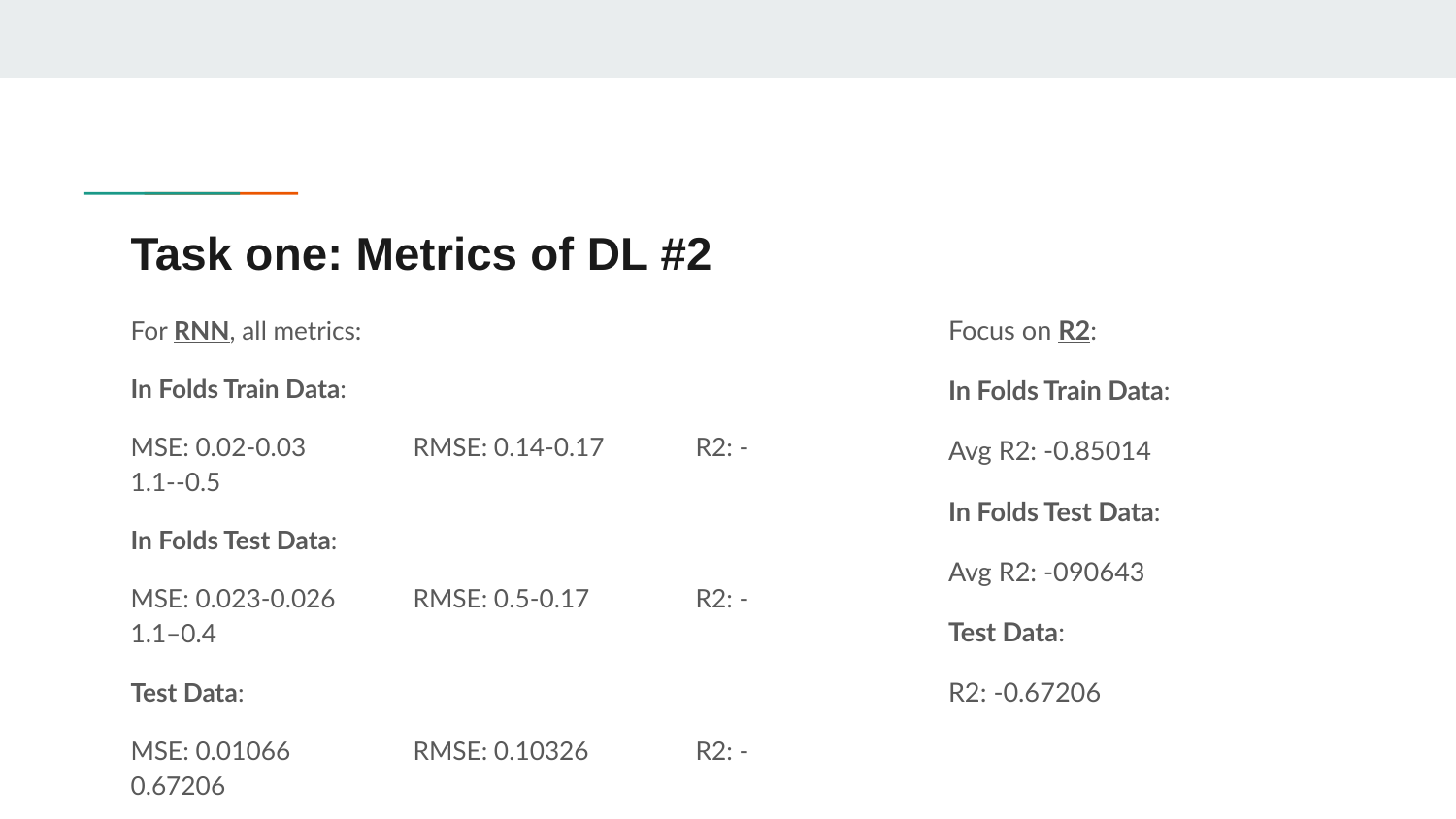

# Task one: Metrics of DL #2
Focus on R2:
In Folds Train Data:
Avg R2: -0.85014
In Folds Test Data:
Avg R2: -090643
Test Data:
R2: -0.67206

For RNN, all metrics:
In Folds Train Data:
MSE: 0.02-0.03	RMSE: 0.14-0.17	R2: -1.1--0.5
In Folds Test Data:
MSE: 0.023-0.026	RMSE: 0.5-0.17	R2: -1.1–0.4
Test Data:
MSE: 0.01066	RMSE: 0.10326	R2: -0.67206